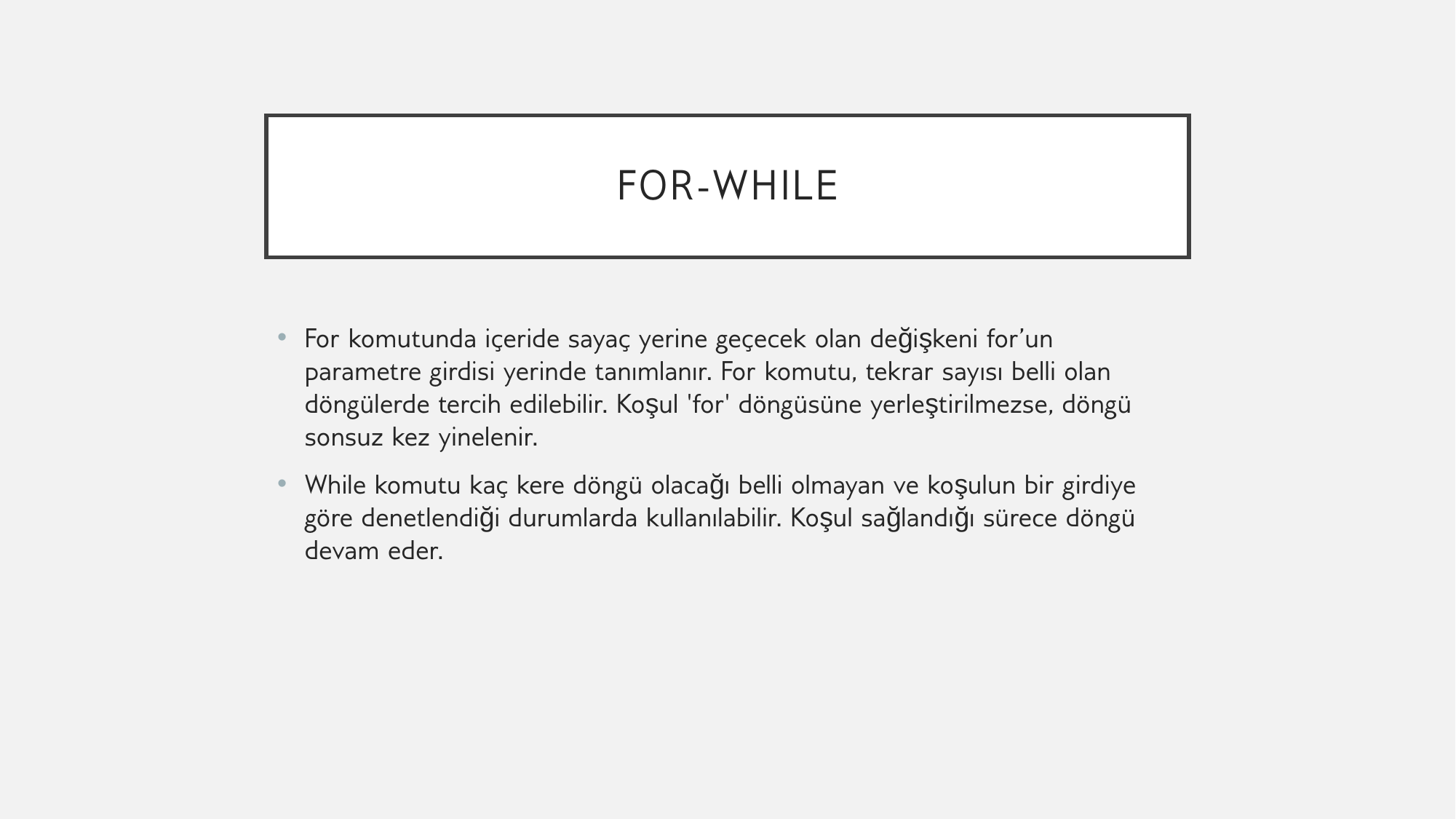

# For-whıle
For komutunda içeride sayaç yerine geçecek olan değişkeni for’un parametre girdisi yerinde tanımlanır. For komutu, tekrar sayısı belli olan döngülerde tercih edilebilir. Koşul 'for' döngüsüne yerleştirilmezse, döngü sonsuz kez yinelenir.
While komutu kaç kere döngü olacağı belli olmayan ve koşulun bir girdiye göre denetlendiği durumlarda kullanılabilir. Koşul sağlandığı sürece döngü devam eder.